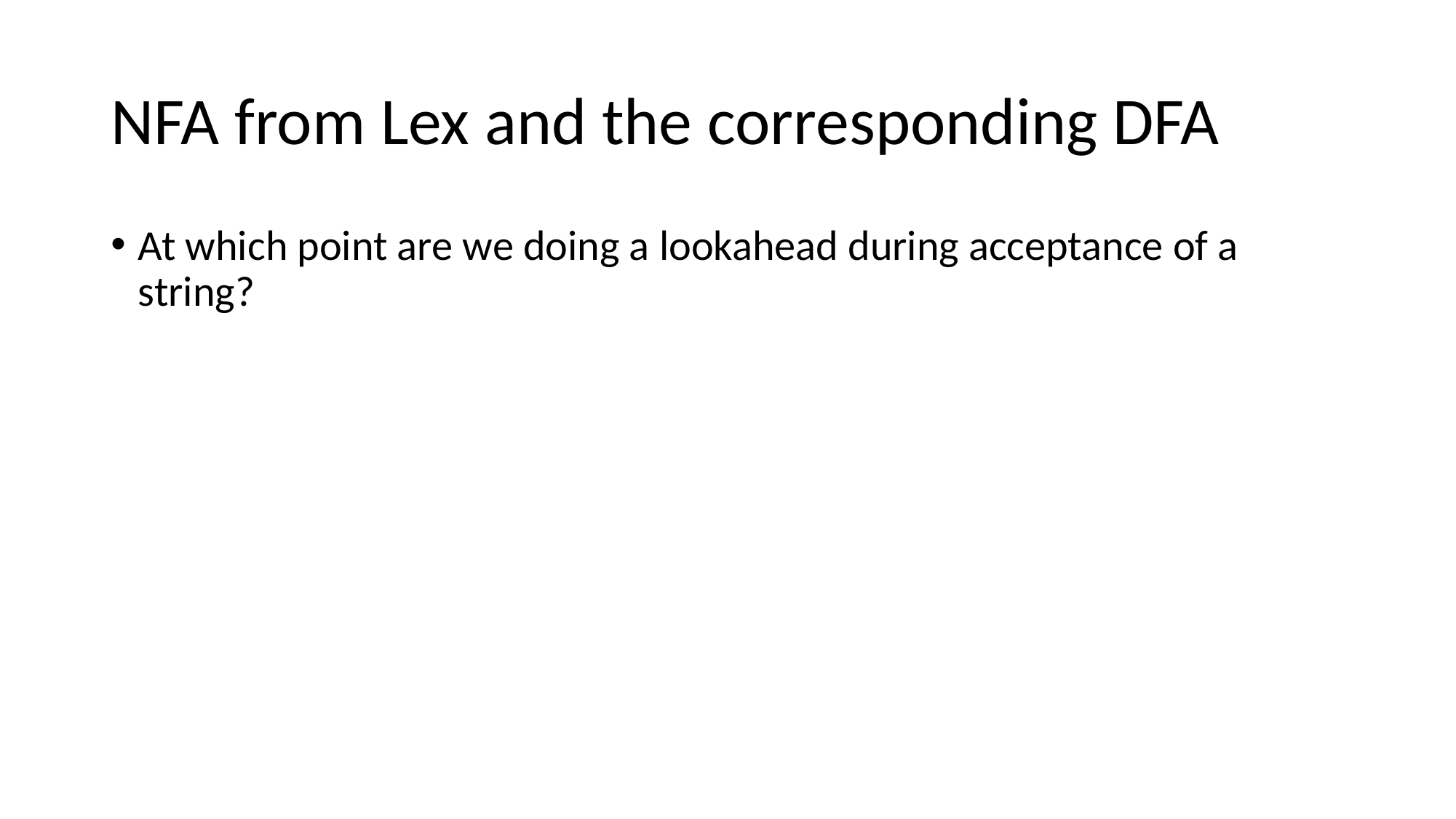

# NFA from Lex and the corresponding DFA
At which point are we doing a lookahead during acceptance of a string?